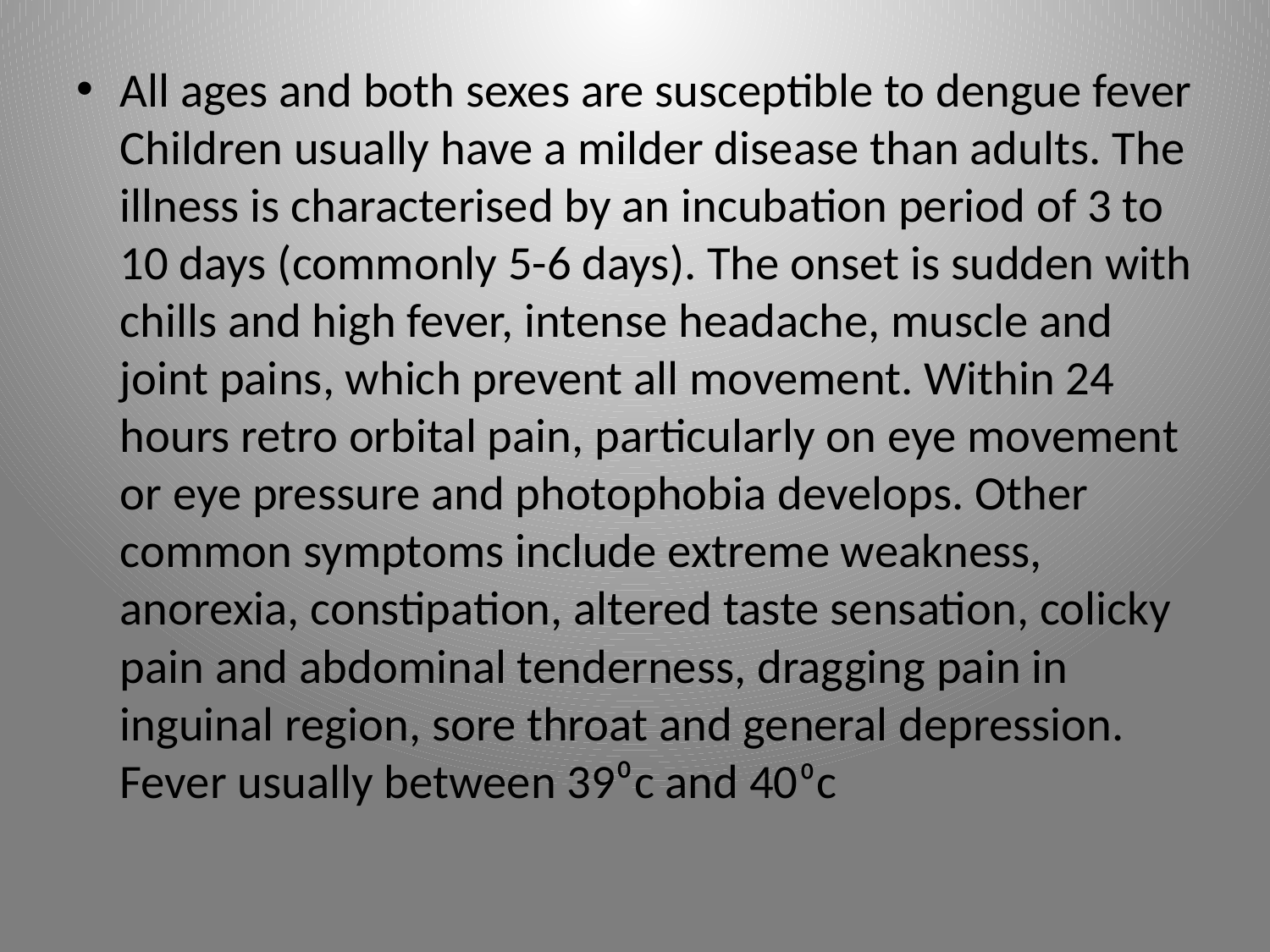

All ages and both sexes are susceptible to dengue fever Children usually have a milder disease than adults. The illness is characterised by an incubation period of 3 to 10 days (commonly 5-6 days). The onset is sudden with chills and high fever, intense headache, muscle and joint pains, which prevent all movement. Within 24 hours retro orbital pain, particularly on eye movement or eye pressure and photophobia develops. Other common symptoms include extreme weakness, anorexia, constipation, altered taste sensation, colicky pain and abdominal tenderness, dragging pain in inguinal region, sore throat and general depression. Fever usually between 39⁰c and 40⁰c